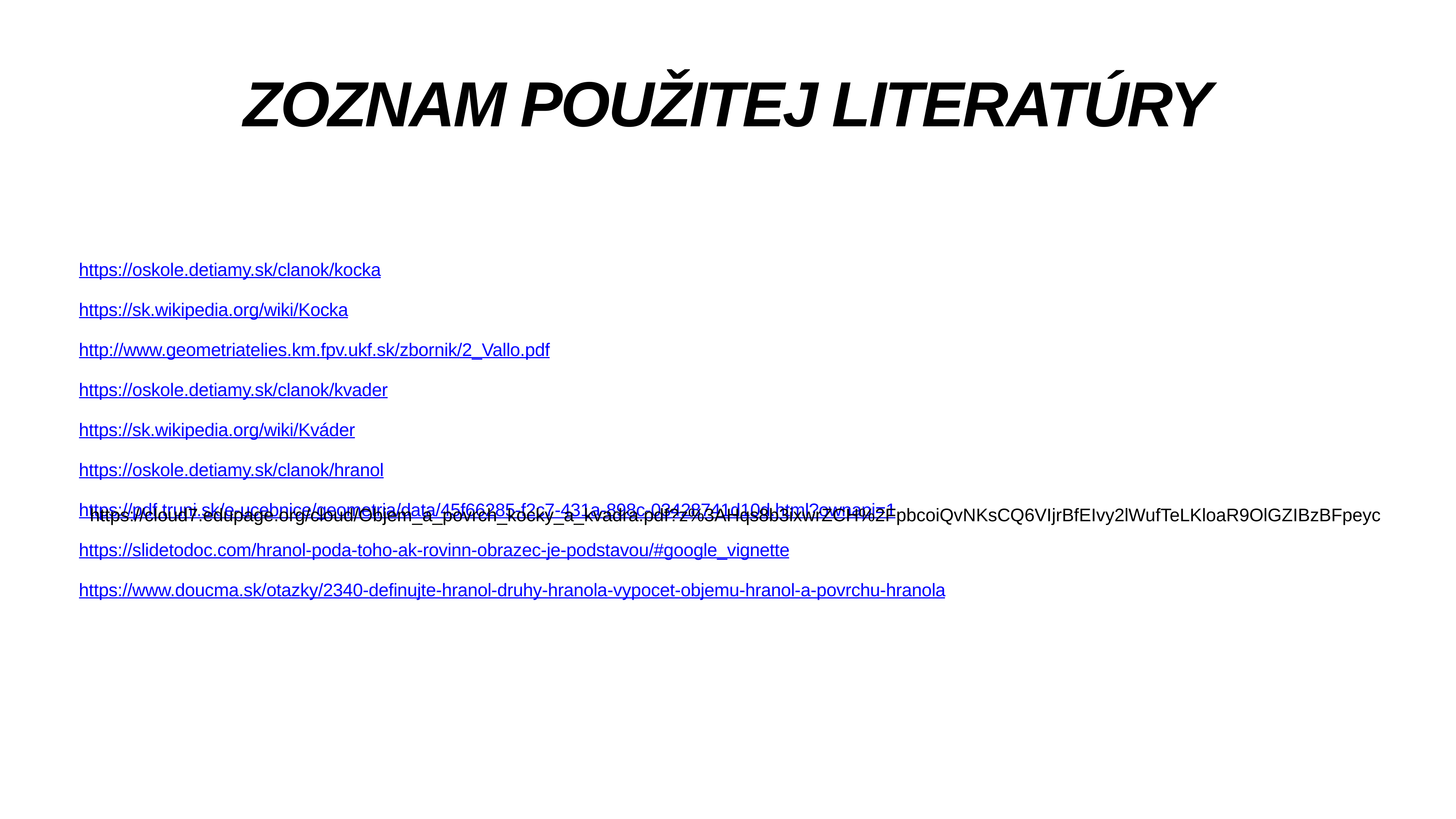

# ZOZNAM POUŽITEJ LITERATÚRY

https://oskole.detiamy.sk/clanok/kocka
https://sk.wikipedia.org/wiki/Kocka
http://www.geometriatelies.km.fpv.ukf.sk/zbornik/2_Vallo.pdf
https://oskole.detiamy.sk/clanok/kvader
https://sk.wikipedia.org/wiki/Kváder
https://oskole.detiamy.sk/clanok/hranol
https://pdf.truni.sk/e-ucebnice/geometria/data/45f66285-f2c7-431a-898c-03428741d10d.html?ownapi=1
https://slidetodoc.com/hranol-poda-toho-ak-rovinn-obrazec-je-podstavou/#google_vignette
https://www.doucma.sk/otazky/2340-definujte-hranol-druhy-hranola-vypocet-objemu-hranol-a-povrchu-hranola
https://cloud7.edupage.org/cloud/Objem_a_povrch_kocky_a_kvadra.pdf?z%3AHqs8b3ixwrZCH%2FpbcoiQvNKsCQ6VIjrBfEIvy2lWufTeLKloaR9OlGZIBzBFpeyc